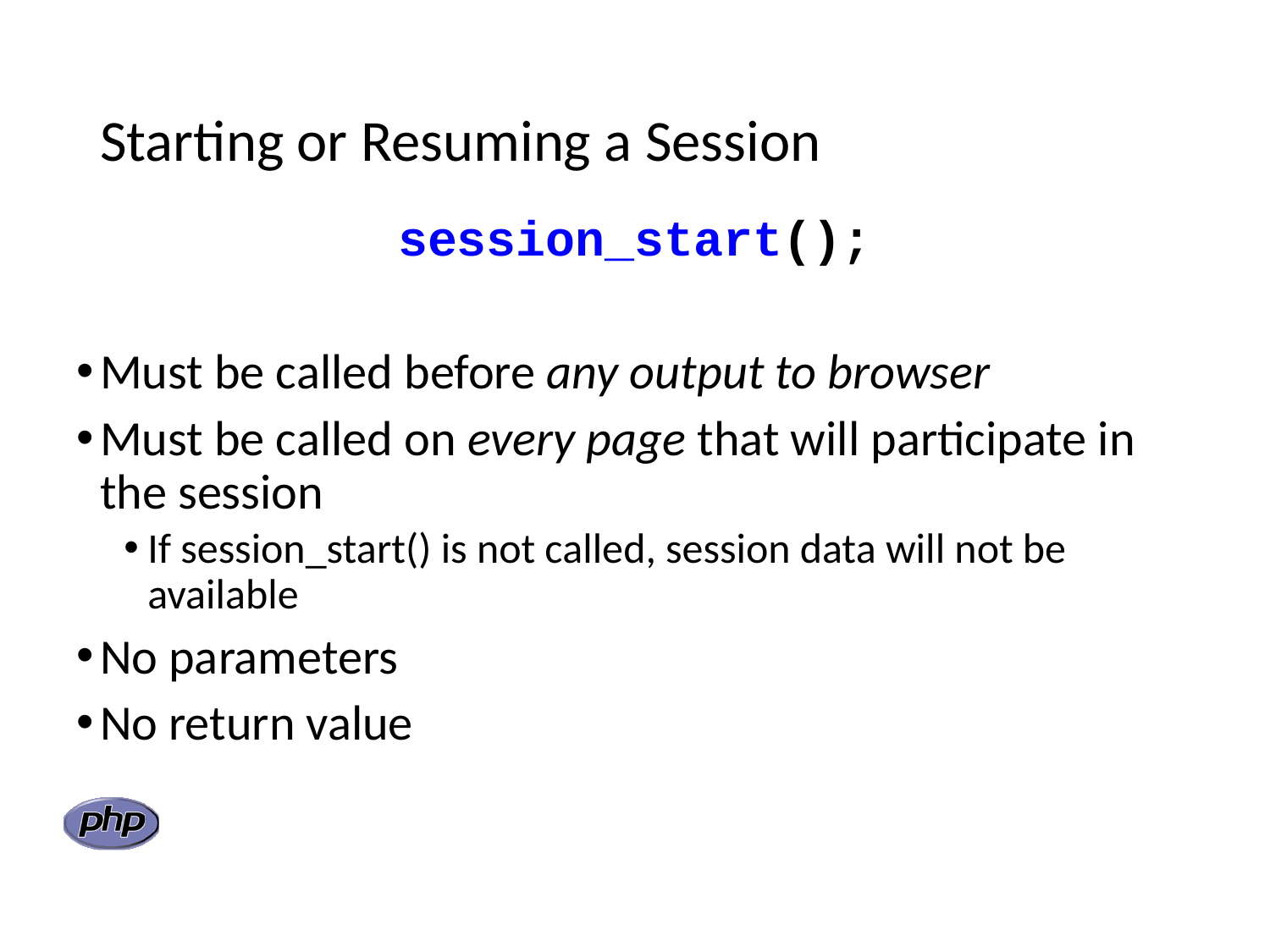

# Starting or Resuming a Session
session_start();

Must be called before any output to browser
Must be called on every page that will participate in the session
If session_start() is not called, session data will not be available
No parameters
No return value